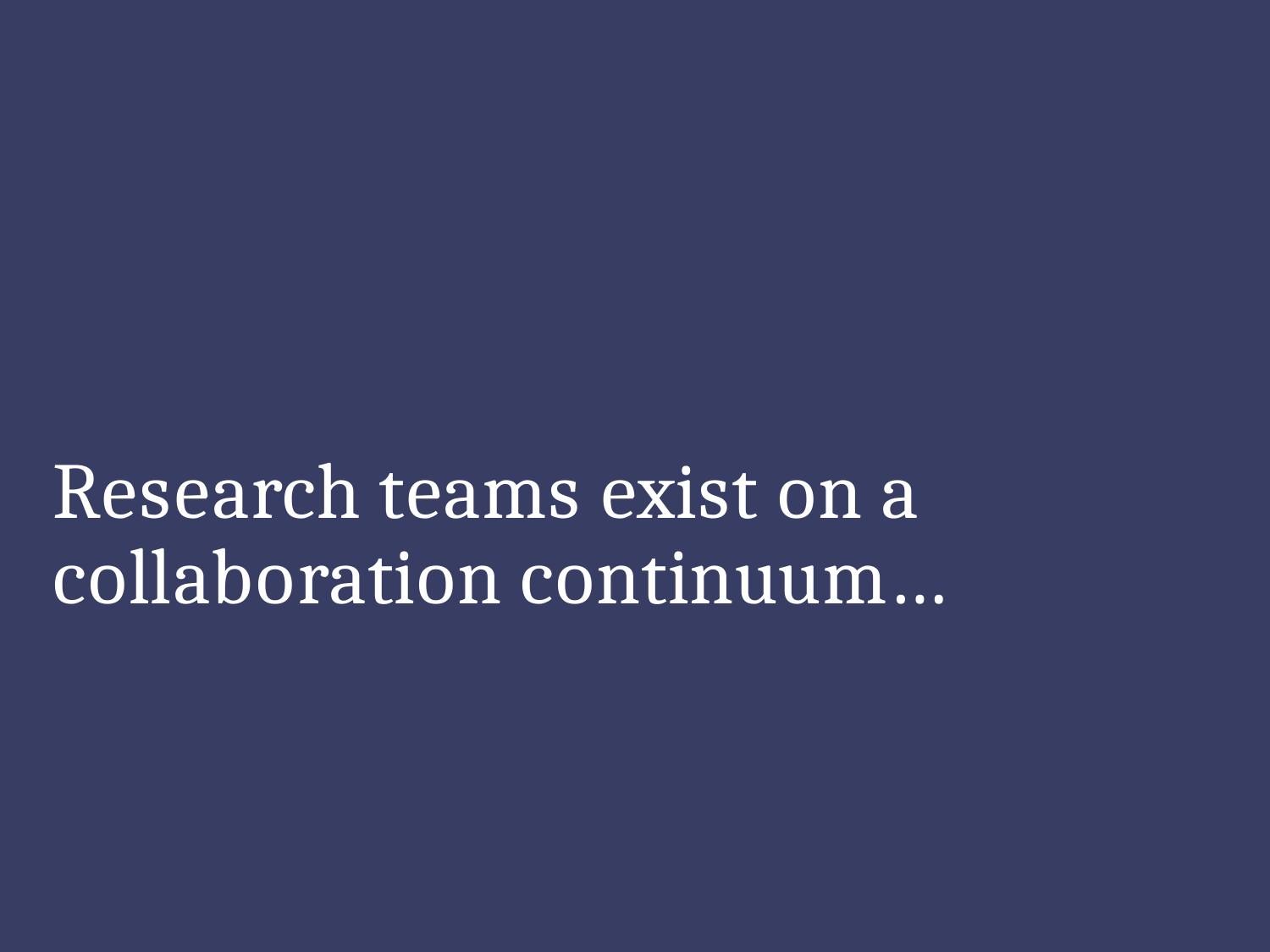

# Research teams exist on a collaboration continuum…